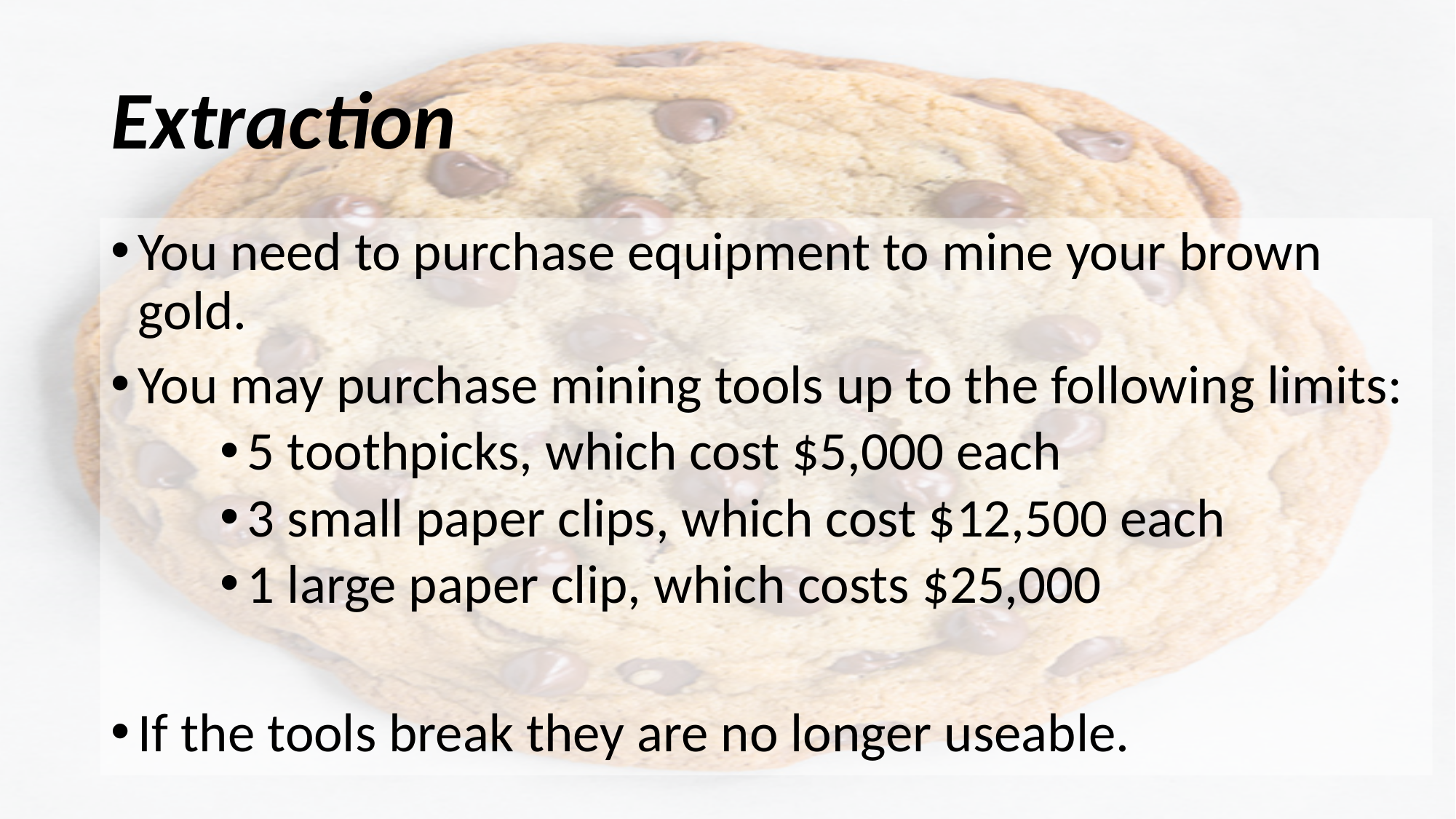

# Extraction
You need to purchase equipment to mine your brown gold.
You may purchase mining tools up to the following limits:
5 toothpicks, which cost $5,000 each
3 small paper clips, which cost $12,500 each
1 large paper clip, which costs $25,000

If the tools break they are no longer useable.